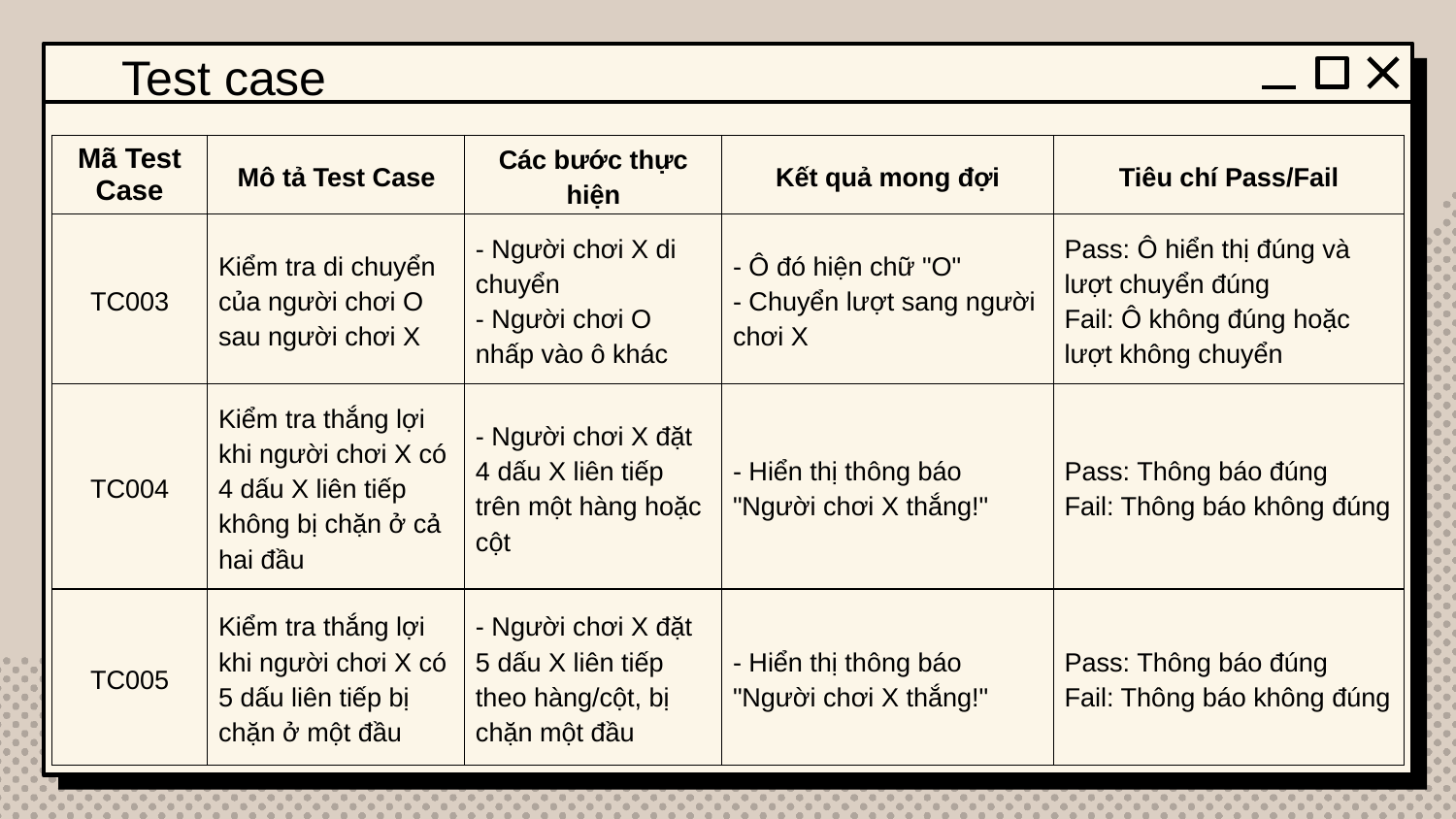

# Test case
| Mã Test Case | Mô tả Test Case | Các bước thực hiện | Kết quả mong đợi | Tiêu chí Pass/Fail |
| --- | --- | --- | --- | --- |
| TC003 | Kiểm tra di chuyển của người chơi O sau người chơi X | - Người chơi X di chuyển - Người chơi O nhấp vào ô khác | - Ô đó hiện chữ "O" - Chuyển lượt sang người chơi X | Pass: Ô hiển thị đúng và lượt chuyển đúng Fail: Ô không đúng hoặc lượt không chuyển |
| TC004 | Kiểm tra thắng lợi khi người chơi X có 4 dấu X liên tiếp không bị chặn ở cả hai đầu | - Người chơi X đặt 4 dấu X liên tiếp trên một hàng hoặc cột | - Hiển thị thông báo "Người chơi X thắng!" | Pass: Thông báo đúng Fail: Thông báo không đúng |
| TC005 | Kiểm tra thắng lợi khi người chơi X có 5 dấu liên tiếp bị chặn ở một đầu | - Người chơi X đặt 5 dấu X liên tiếp theo hàng/cột, bị chặn một đầu | - Hiển thị thông báo "Người chơi X thắng!" | Pass: Thông báo đúng Fail: Thông báo không đúng |